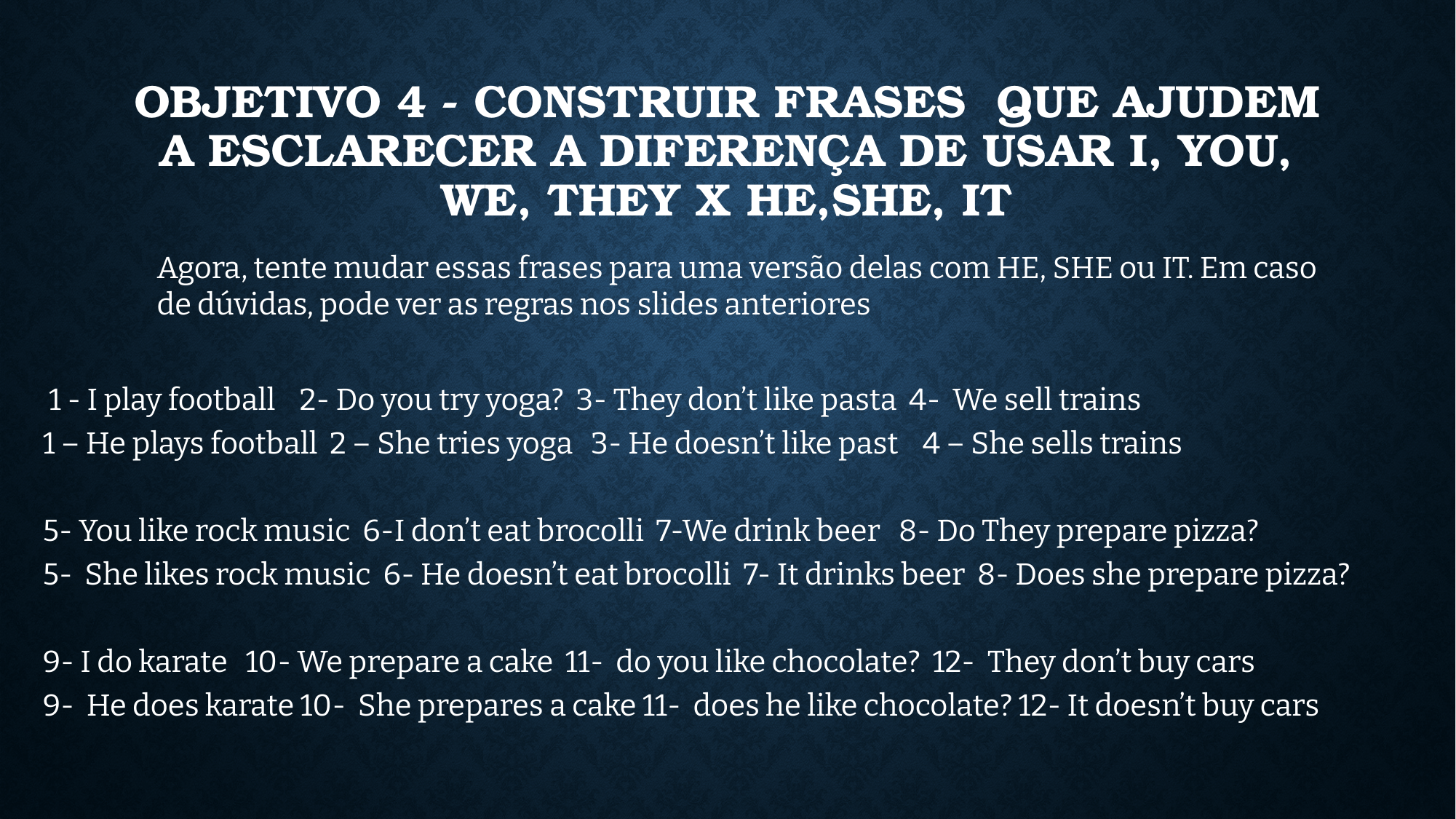

# Objetivo 4 - Construir frases  que ajudem a esclarecer a diferença de usar I, YOU, WE, THEY x HE,SHE, IT
Agora, tente mudar essas frases para uma versão delas com HE, SHE ou IT. Em caso de dúvidas, pode ver as regras nos slides anteriores
 1 - I play football    2- Do you try yoga?  3- They don’t like pasta  4-  We sell trains
1 – He plays football  2 – She tries yoga   3- He doesn’t like past    4 – She sells trains
5- You like rock music  6-I don’t eat brocolli  7-We drink beer   8- Do They prepare pizza?
5-  She likes rock music  6- He doesn’t eat brocolli  7- It drinks beer  8- Does she prepare pizza?
9- I do karate   10- We prepare a cake  11-  do you like chocolate?  12-  They don’t buy cars
9-  He does karate 10-  She prepares a cake 11-  does he like chocolate? 12- It doesn’t buy cars